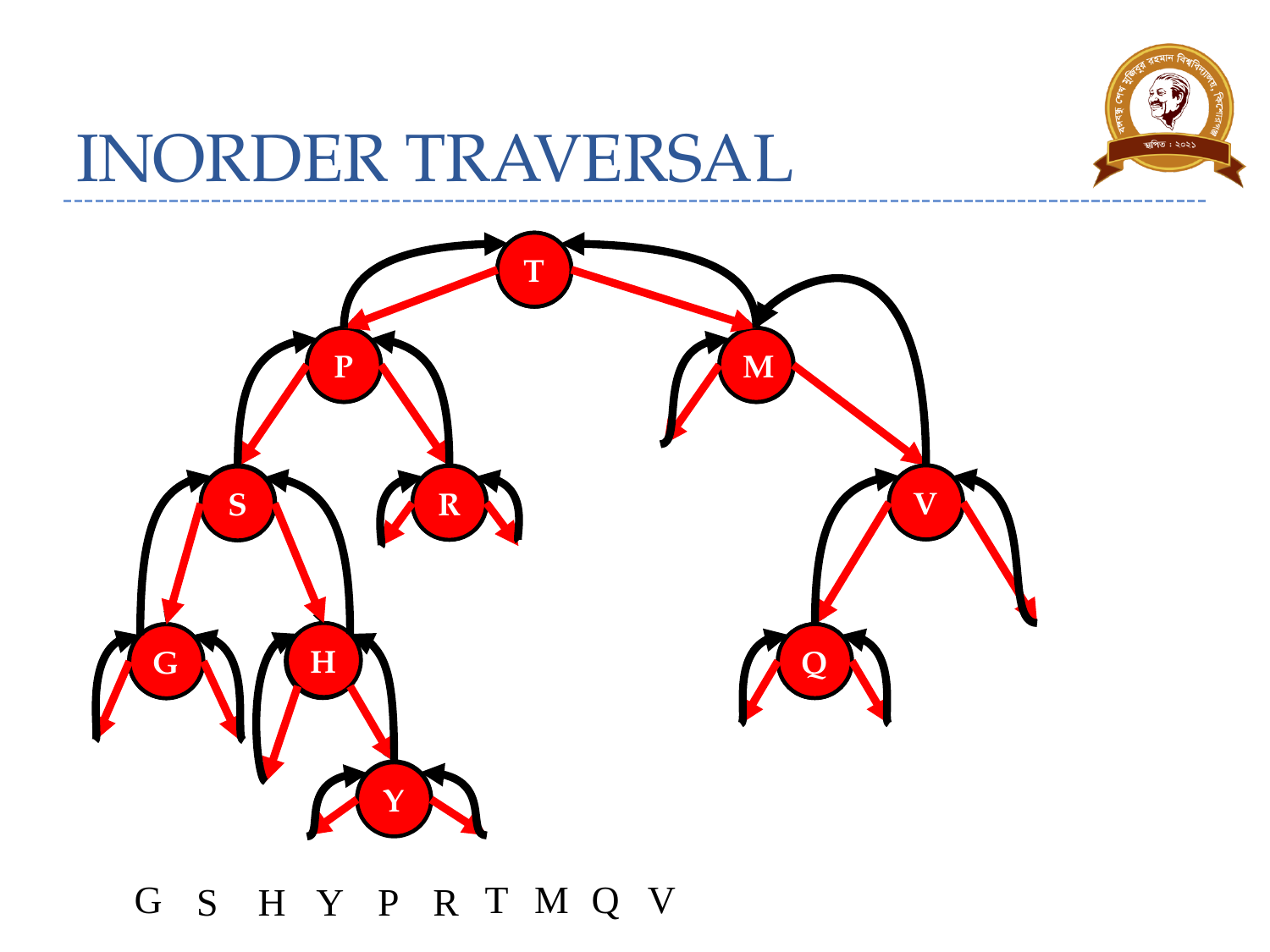

# INORDER TRAVERSAL
T
T
P
M
P
M
S
R
V
V
R
S
H
G
H
Q
Q
G
Y
Y
V
Q
G
T
M
S
Y
P
R
H